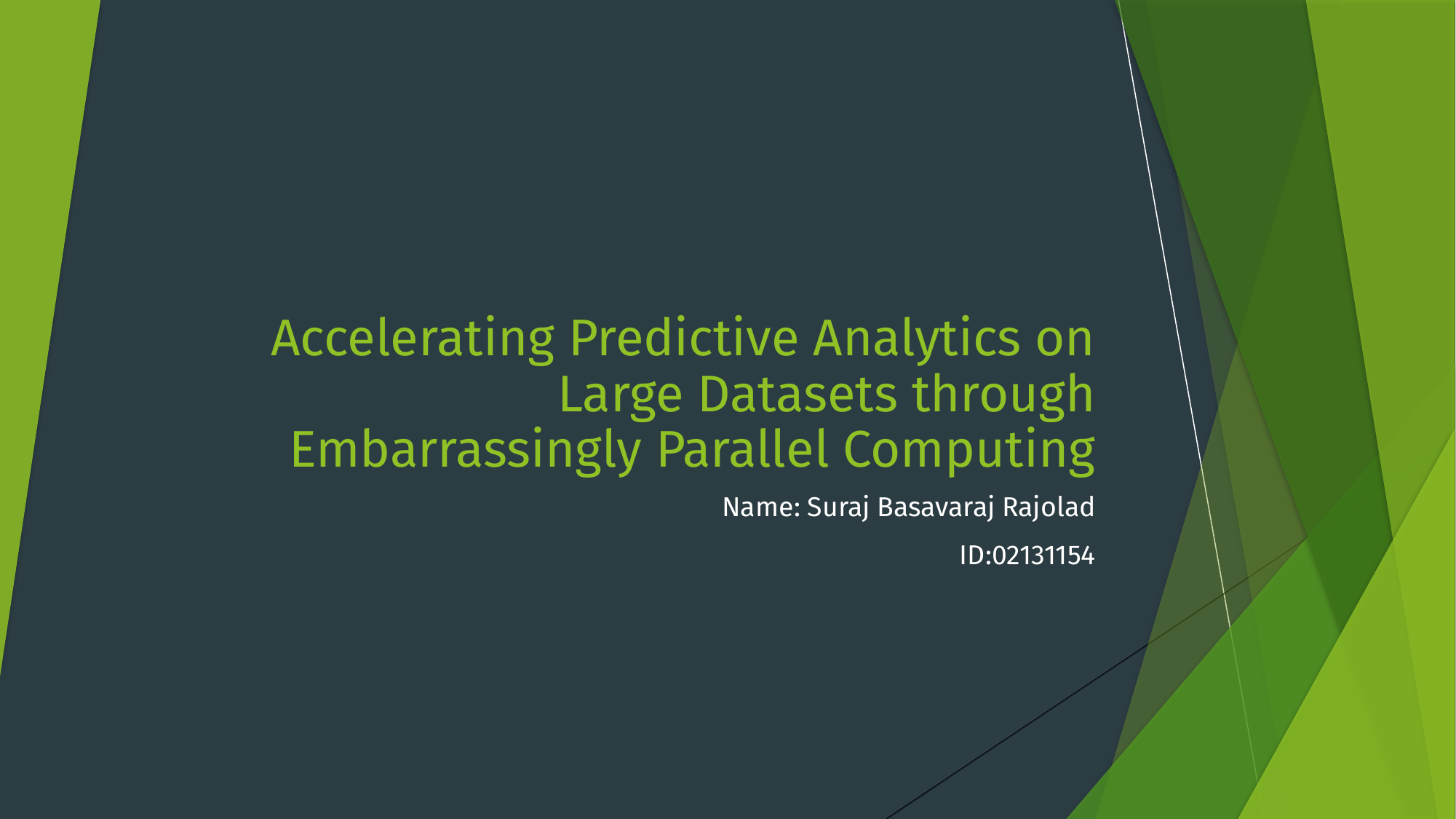

# Accelerating Predictive Analytics on Large Datasets through Embarrassingly Parallel Computing
Name: Suraj Basavaraj Rajolad
ID:02131154